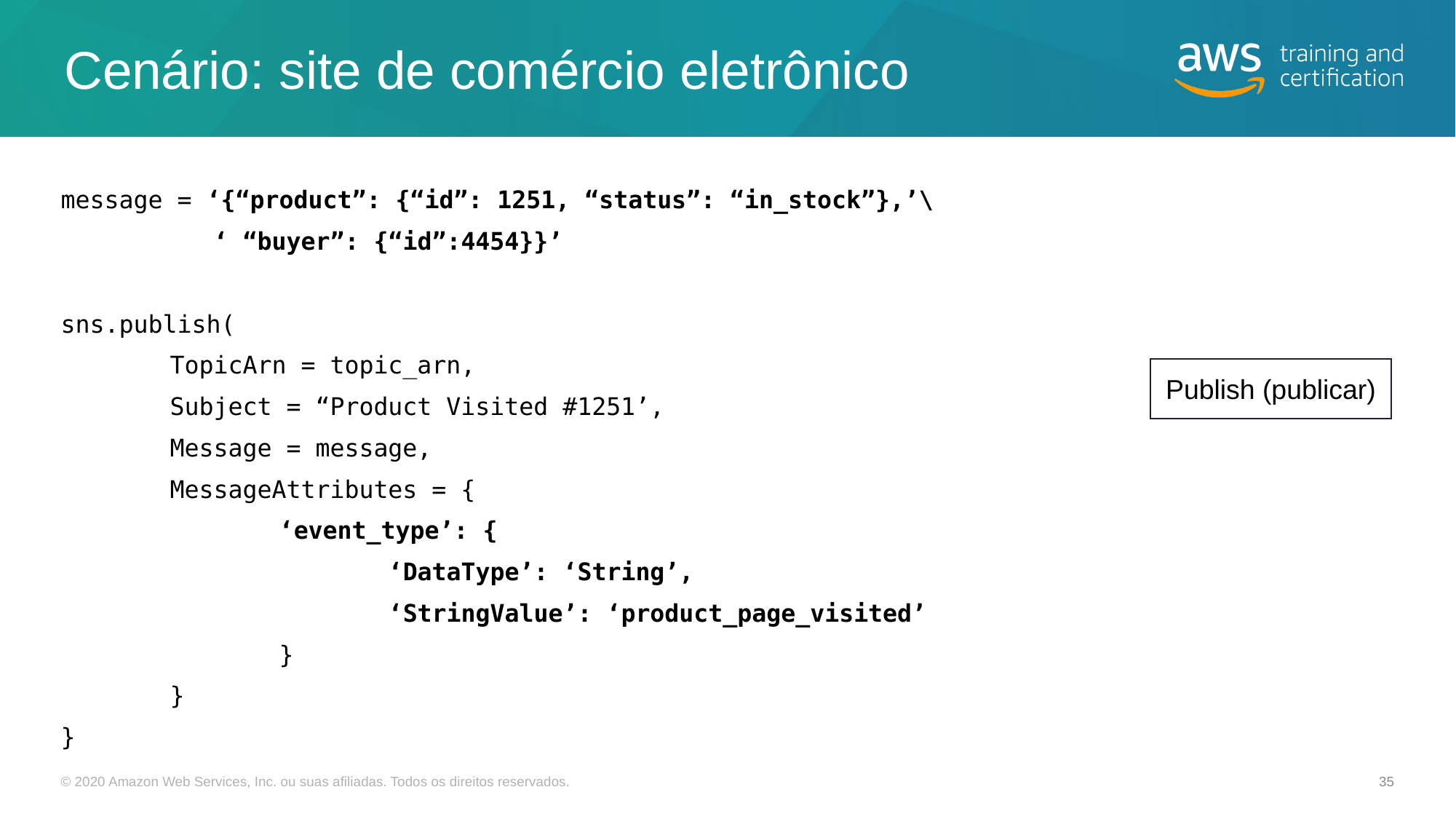

# Cenário: site de comércio eletrônico
message = ‘{“product”: {“id”: 1251, “status”: “in_stock”},’\
	   ‘ “buyer”: {“id”:4454}}’

sns.publish(
	TopicArn = topic_arn,
	Subject = “Product Visited #1251’,
	Message = message,
	MessageAttributes = {
		‘event_type’: {
			‘DataType’: ‘String’,
			‘StringValue’: ‘product_page_visited’
		}
	}
}

Publish (publicar)
© 2020 Amazon Web Services, Inc. ou suas afiliadas. Todos os direitos reservados.
35